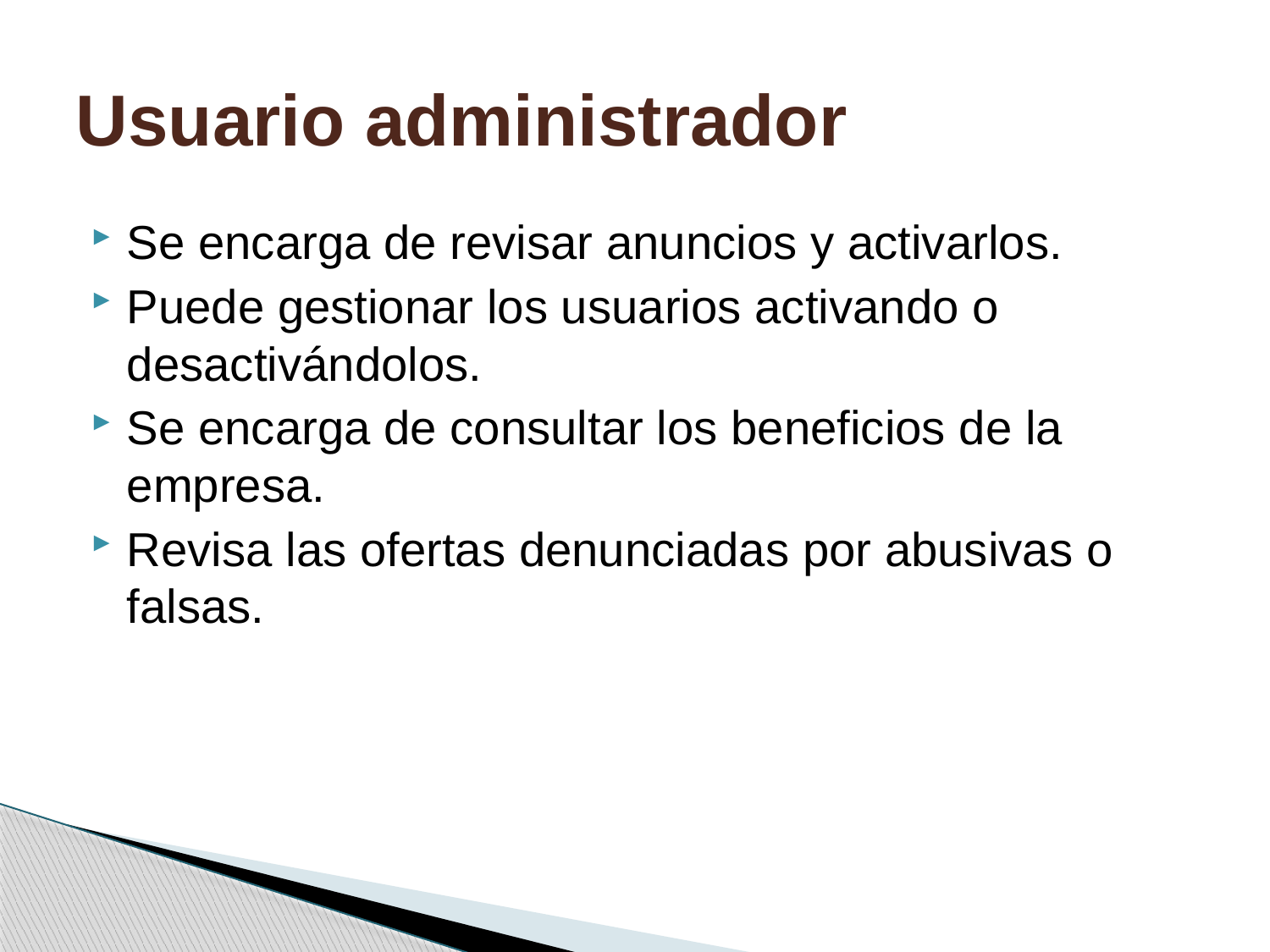

# Usuario administrador
Se encarga de revisar anuncios y activarlos.
Puede gestionar los usuarios activando o desactivándolos.
Se encarga de consultar los beneficios de la empresa.
Revisa las ofertas denunciadas por abusivas o falsas.